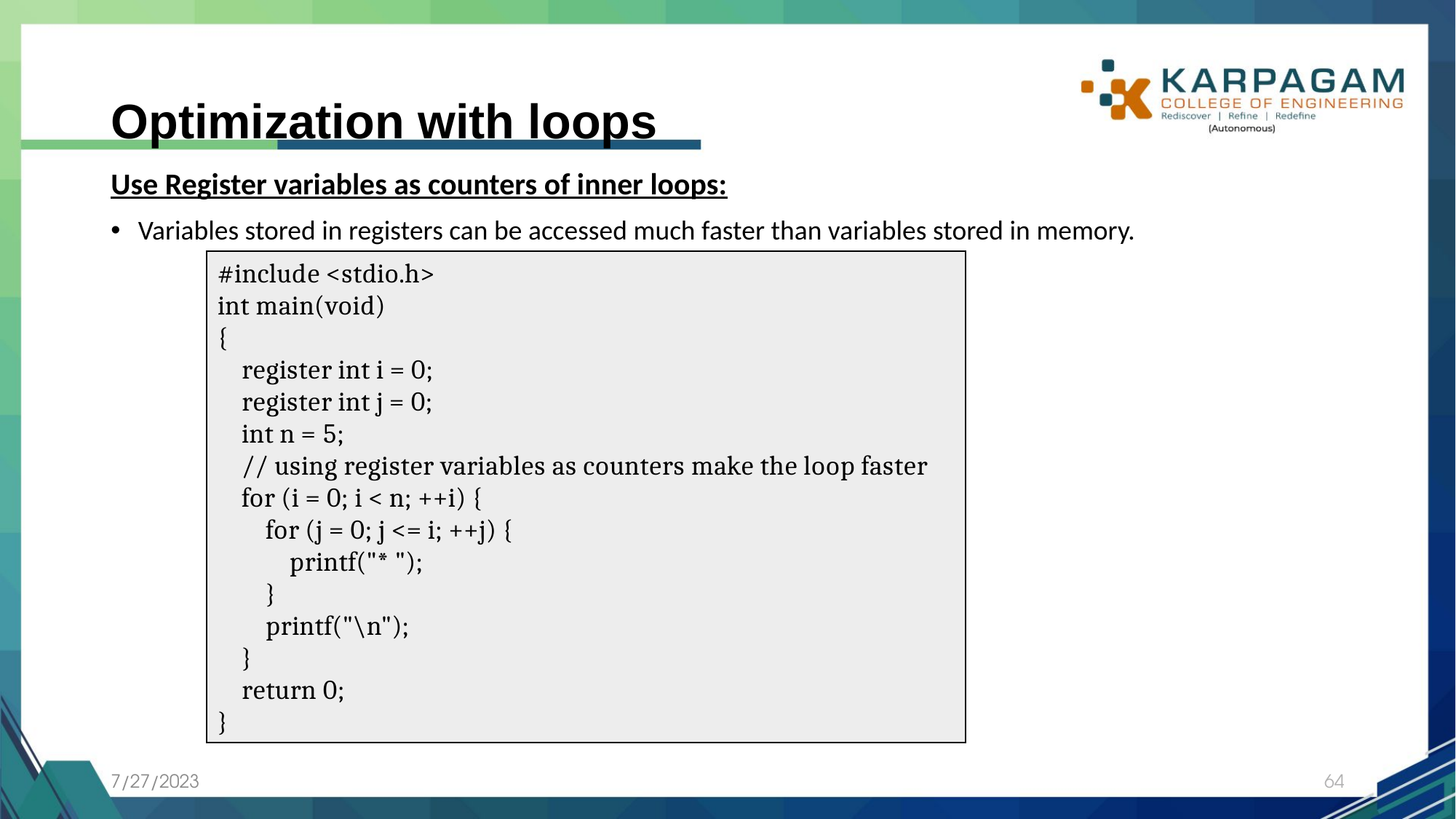

# Optimization with loops
Use Register variables as counters of inner loops:
Variables stored in registers can be accessed much faster than variables stored in memory.
| #include <stdio.h> int main(void) {     register int i = 0;     register int j = 0;     int n = 5;     // using register variables as counters make the loop faster     for (i = 0; i < n; ++i) {         for (j = 0; j <= i; ++j) {             printf("\* ");         }         printf("\n");     }     return 0; } |
| --- |
7/27/2023
64